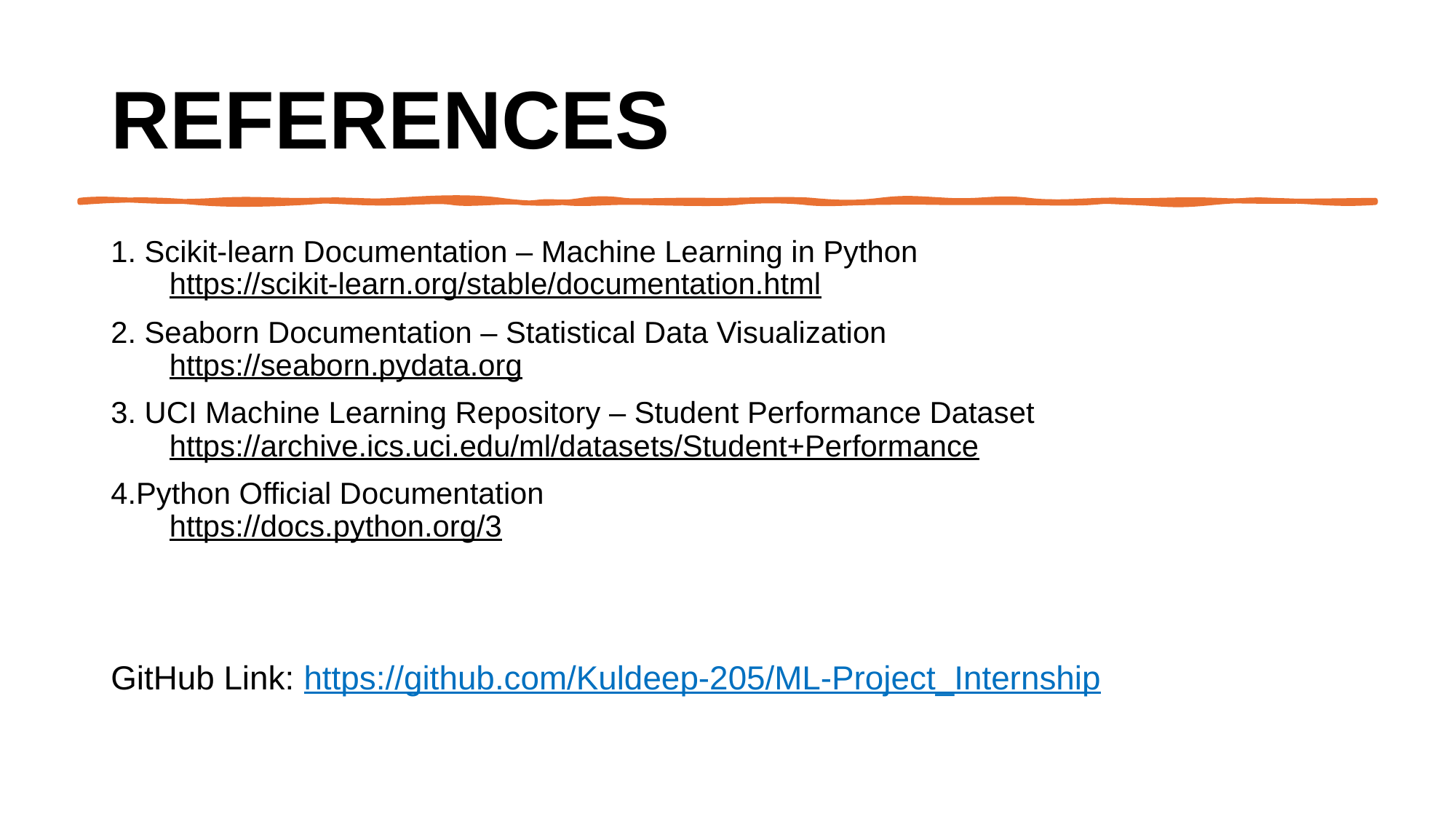

# References

1. Scikit-learn Documentation – Machine Learning in Python
       https://scikit-learn.org/stable/documentation.html
2. Seaborn Documentation – Statistical Data Visualization
       https://seaborn.pydata.org
3. UCI Machine Learning Repository – Student Performance Dataset
       https://archive.ics.uci.edu/ml/datasets/Student+Performance
4.Python Official Documentation
       https://docs.python.org/3

GitHub Link: https://github.com/Kuldeep-205/ML-Project_Internship